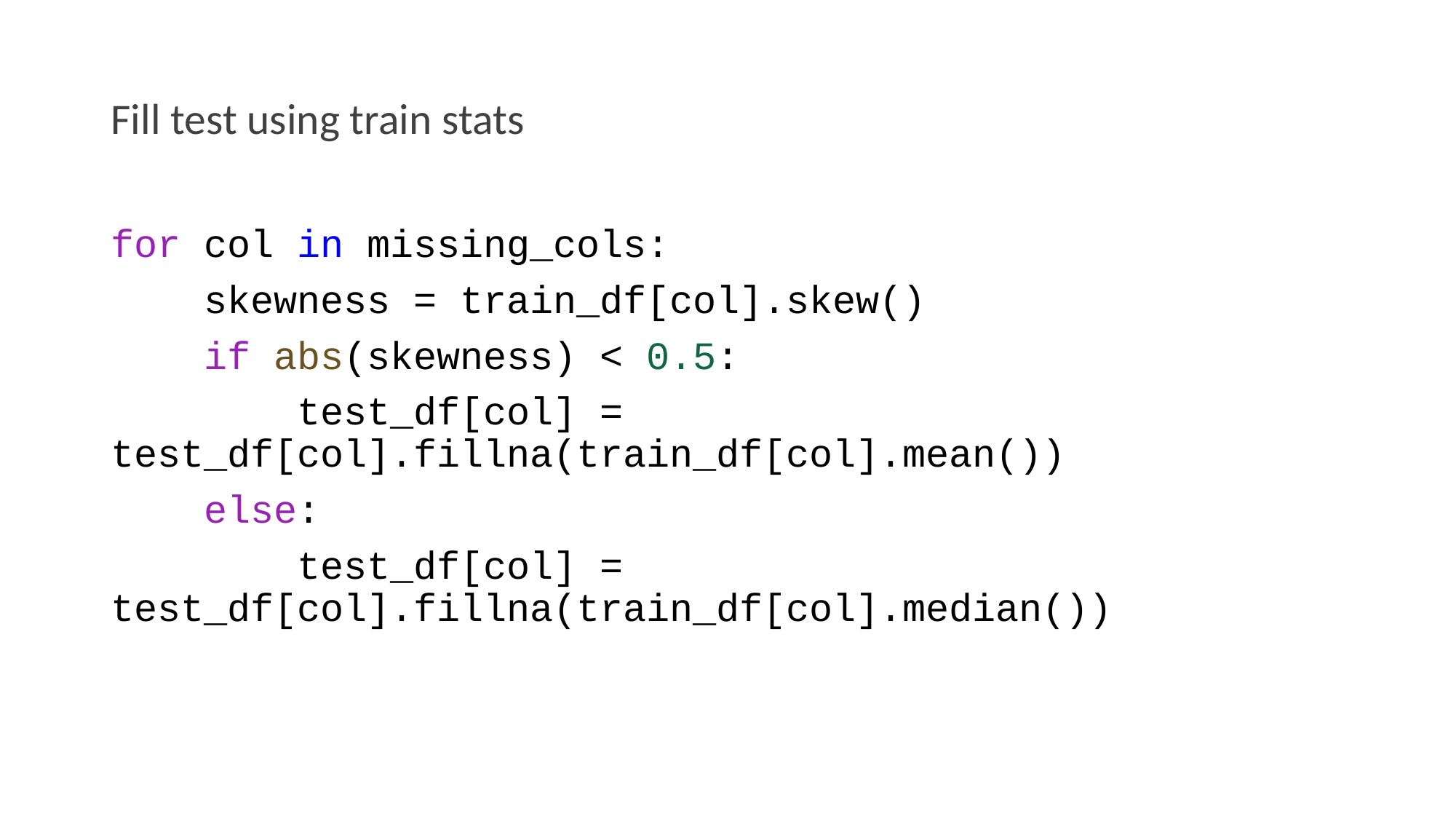

# Fill test using train stats
for col in missing_cols:
    skewness = train_df[col].skew()
    if abs(skewness) < 0.5:
        test_df[col] = test_df[col].fillna(train_df[col].mean())
    else:
        test_df[col] = test_df[col].fillna(train_df[col].median())